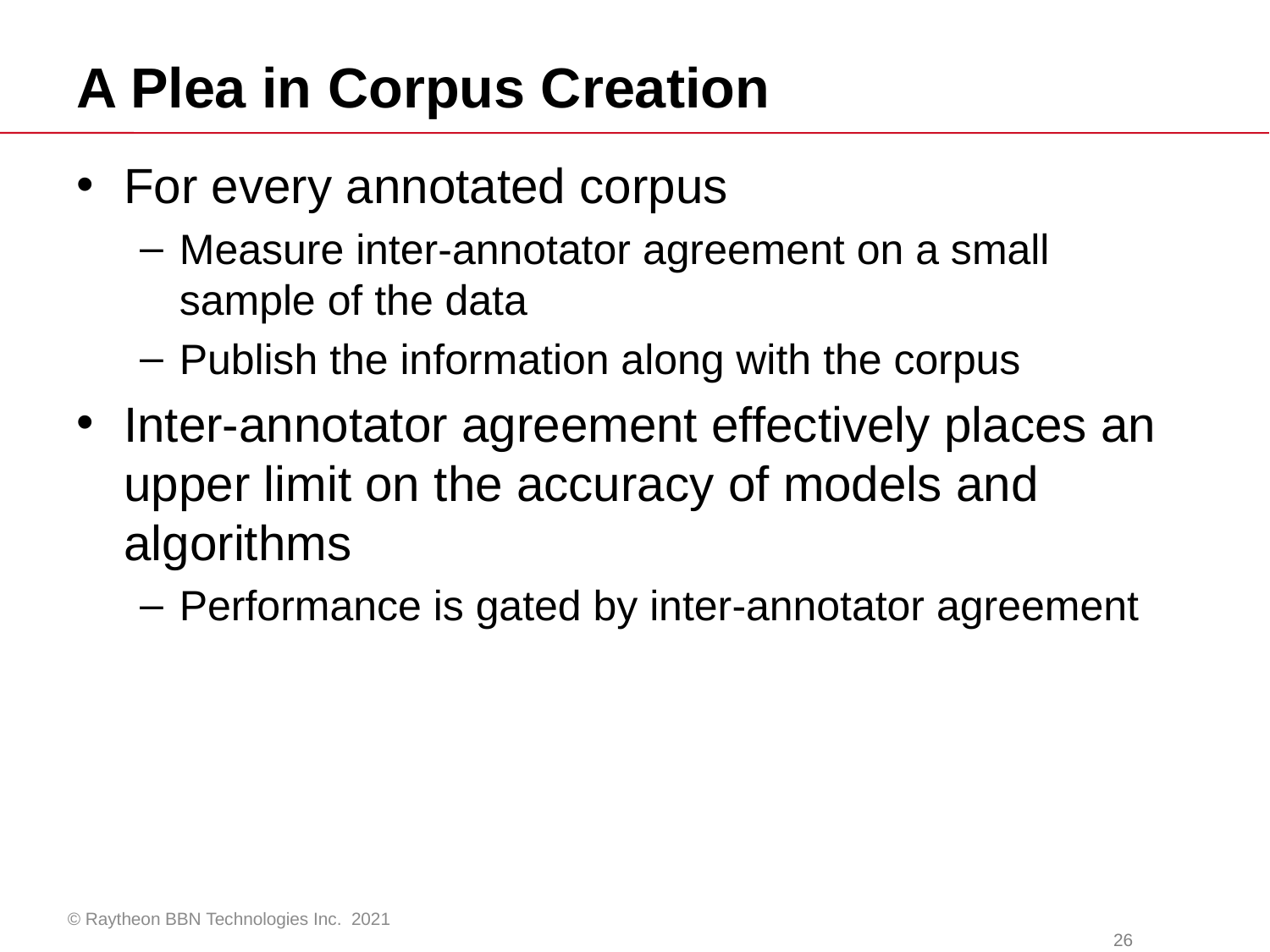

# A Plea in Corpus Creation
For every annotated corpus
Measure inter-annotator agreement on a small sample of the data
Publish the information along with the corpus
Inter-annotator agreement effectively places an upper limit on the accuracy of models and algorithms
Performance is gated by inter-annotator agreement
© Raytheon BBN Technologies Inc.  2021
			26